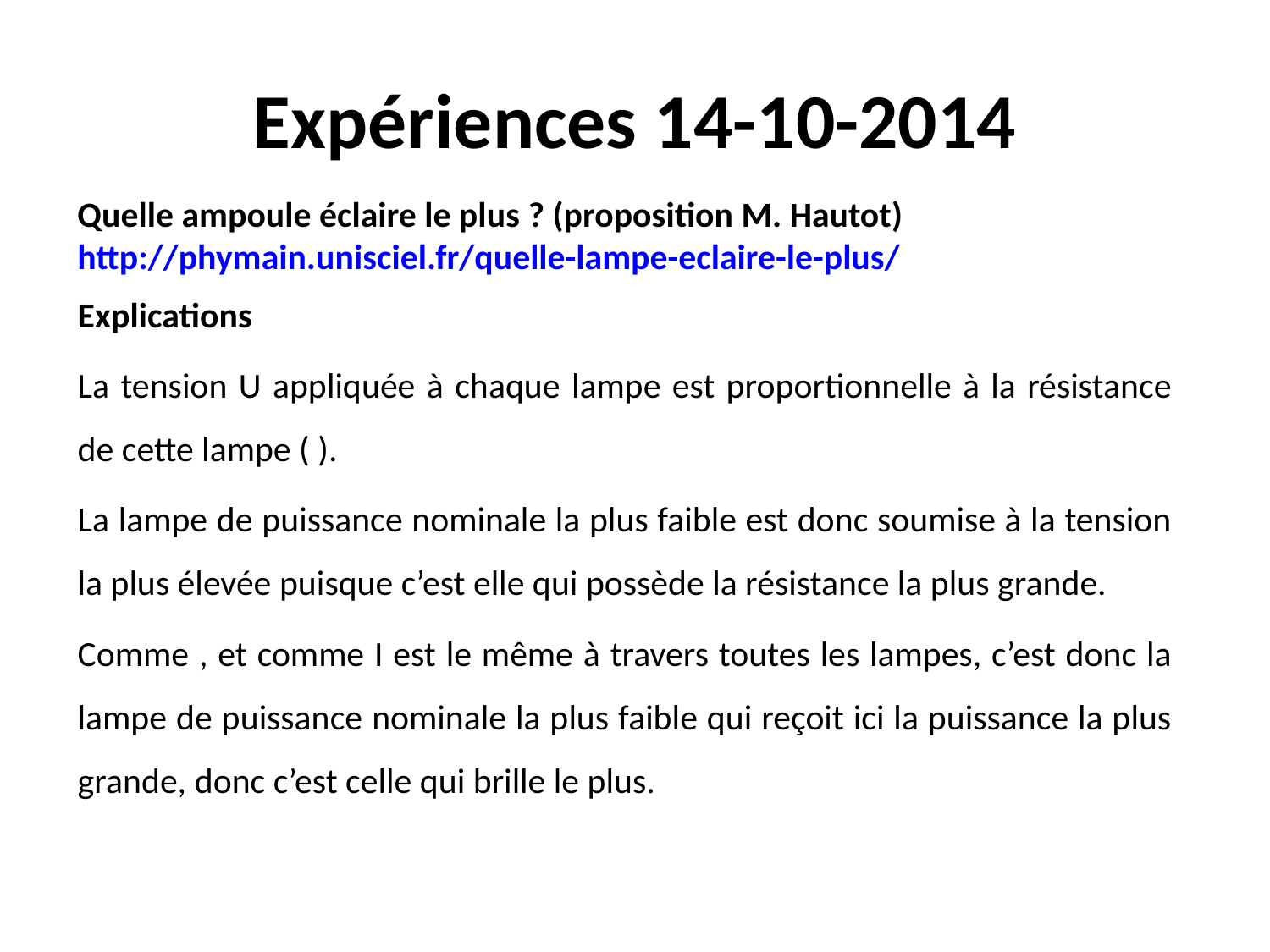

# Expériences 14-10-2014
Quelle ampoule éclaire le plus ? (proposition M. Hautot)
http://phymain.unisciel.fr/quelle-lampe-eclaire-le-plus/
Explications
La tension U appliquée à chaque lampe est proportionnelle à la résistance de cette lampe ( ).
La lampe de puissance nominale la plus faible est donc soumise à la tension la plus élevée puisque c’est elle qui possède la résistance la plus grande.
Comme , et comme I est le même à travers toutes les lampes, c’est donc la lampe de puissance nominale la plus faible qui reçoit ici la puissance la plus grande, donc c’est celle qui brille le plus.